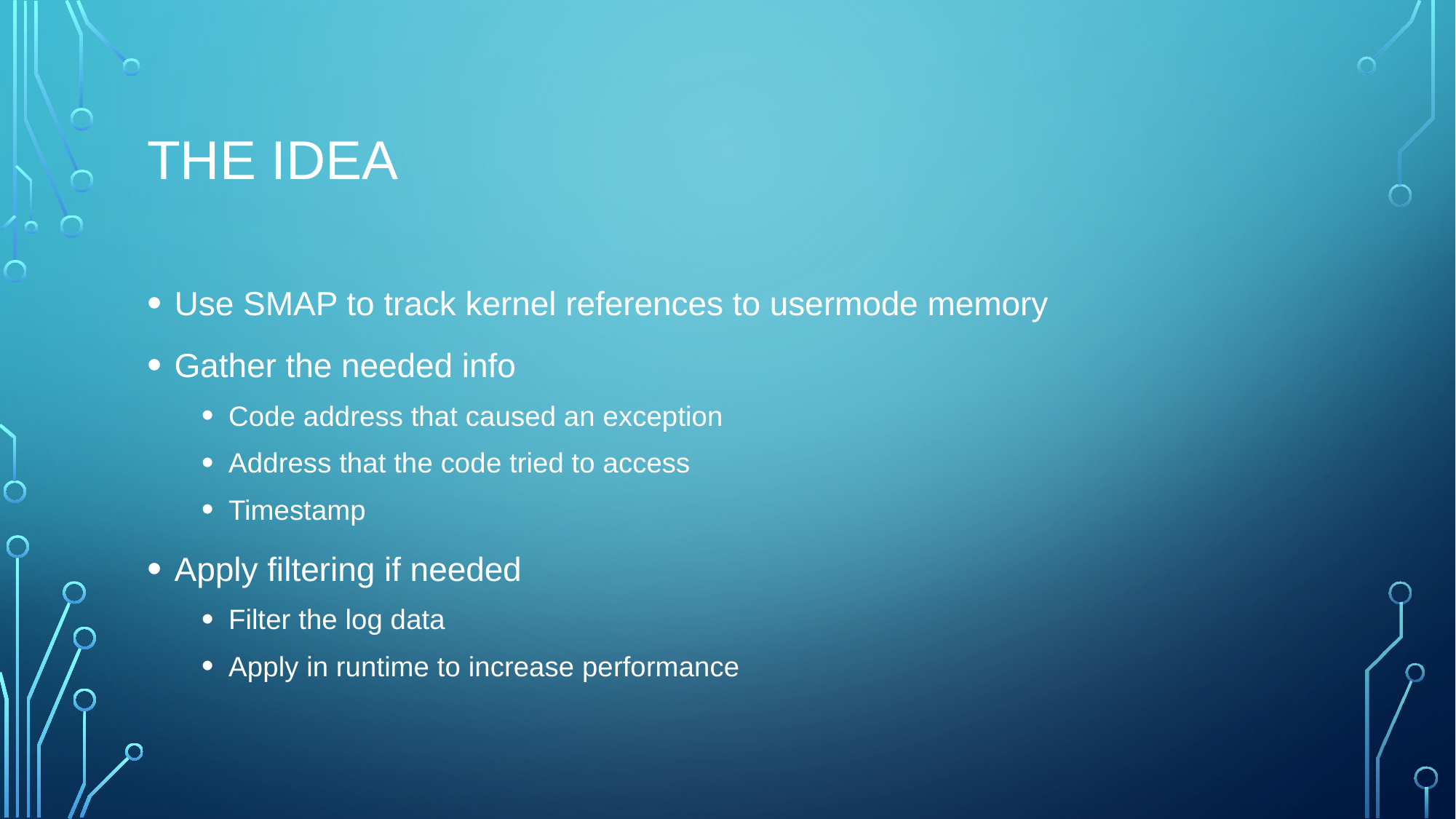

# The idea
Use SMAP to track kernel references to usermode memory
Gather the needed info
Code address that caused an exception
Address that the code tried to access
Timestamp
Apply filtering if needed
Filter the log data
Apply in runtime to increase performance